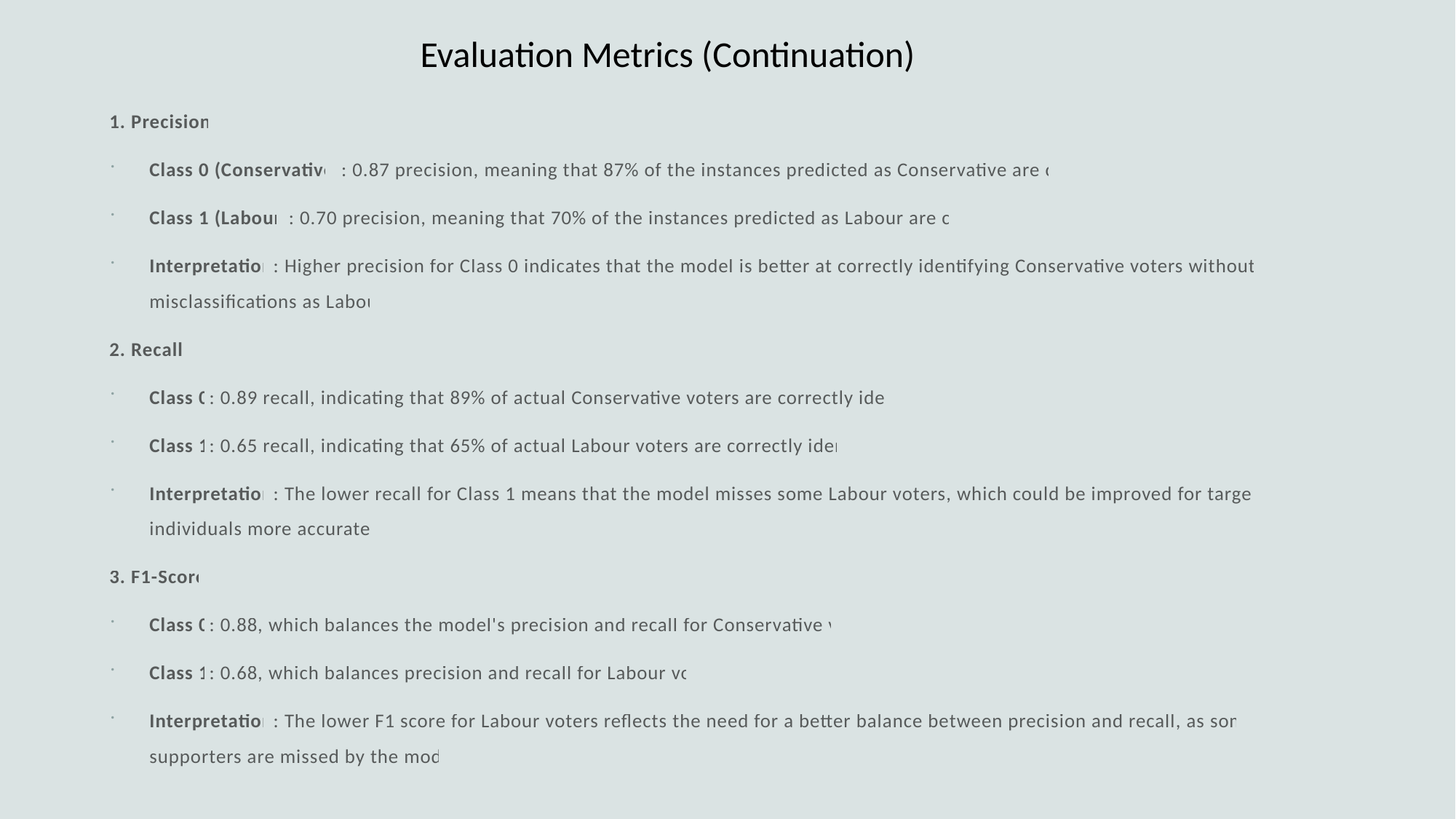

# Evaluation Metrics (Continuation)
1. Precision:
Class 0 (Conservative): 0.87 precision, meaning that 87% of the instances predicted as Conservative are correct.
Class 1 (Labour): 0.70 precision, meaning that 70% of the instances predicted as Labour are correct.
Interpretation: Higher precision for Class 0 indicates that the model is better at correctly identifying Conservative voters without too many misclassifications as Labour.
2. Recall:
Class 0: 0.89 recall, indicating that 89% of actual Conservative voters are correctly identified.
Class 1: 0.65 recall, indicating that 65% of actual Labour voters are correctly identified.
Interpretation: The lower recall for Class 1 means that the model misses some Labour voters, which could be improved for targeting these individuals more accurately.
3. F1-Score
Class 0: 0.88, which balances the model's precision and recall for Conservative voters.
Class 1: 0.68, which balances precision and recall for Labour voters.
Interpretation: The lower F1 score for Labour voters reflects the need for a better balance between precision and recall, as some Labour supporters are missed by the model.